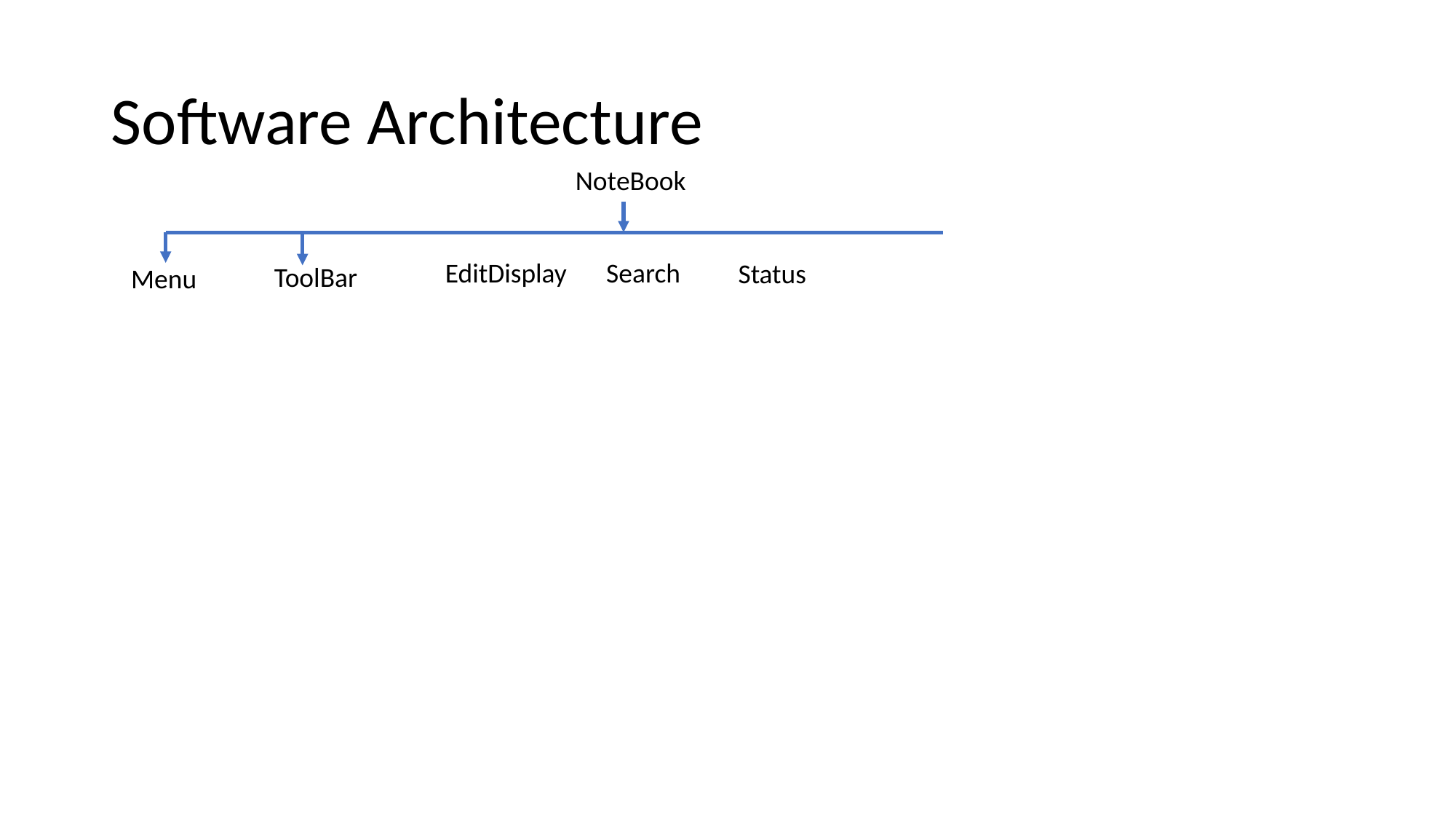

# Software Architecture
NoteBook
Search
EditDisplay
Status
ToolBar
Menu